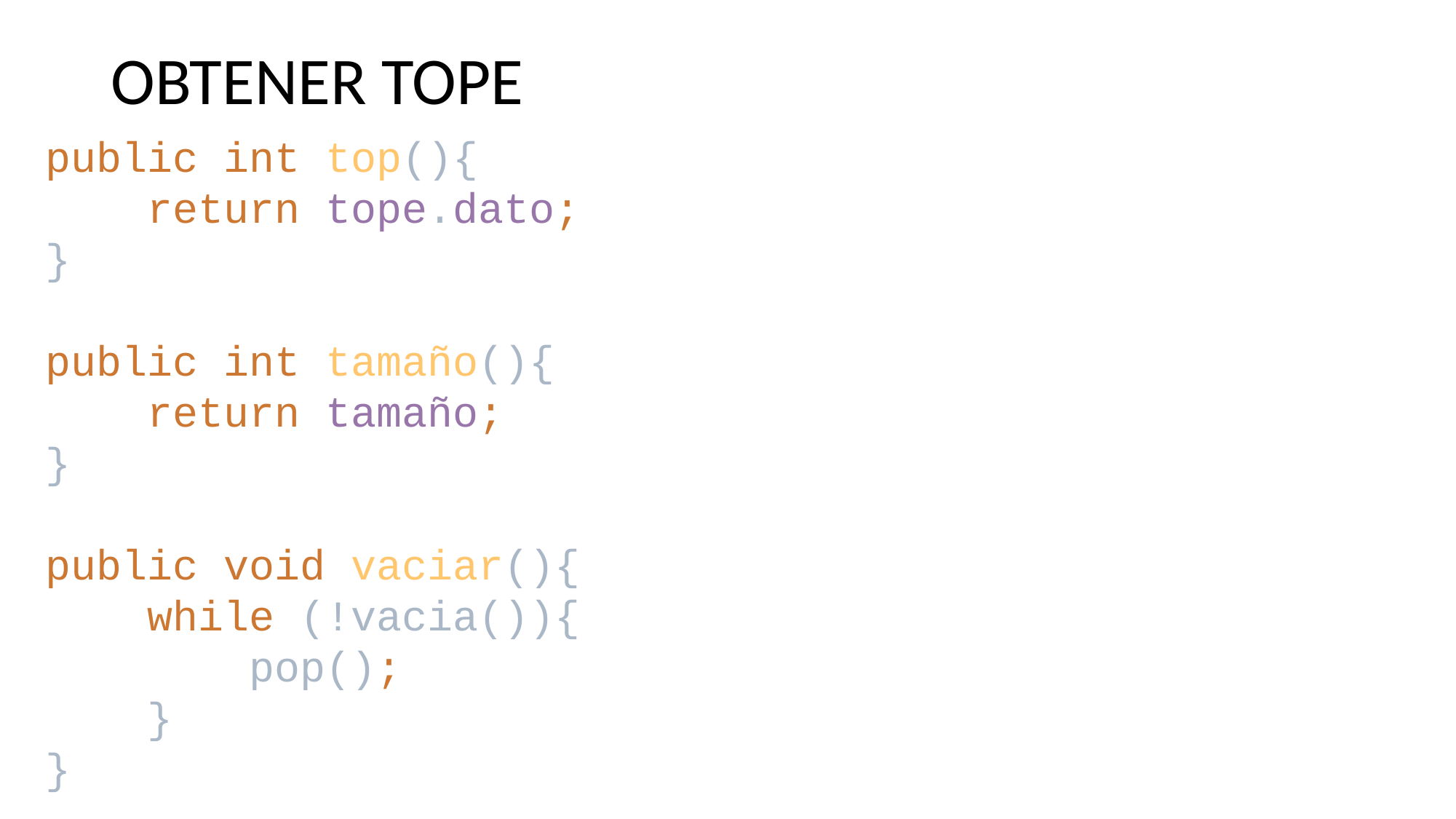

# OBTENER TOPE
public int top(){
    return tope.dato;
}
public int tamaño(){
    return tamaño;
}
public void vaciar(){
    while (!vacia()){
        pop();
    }
}